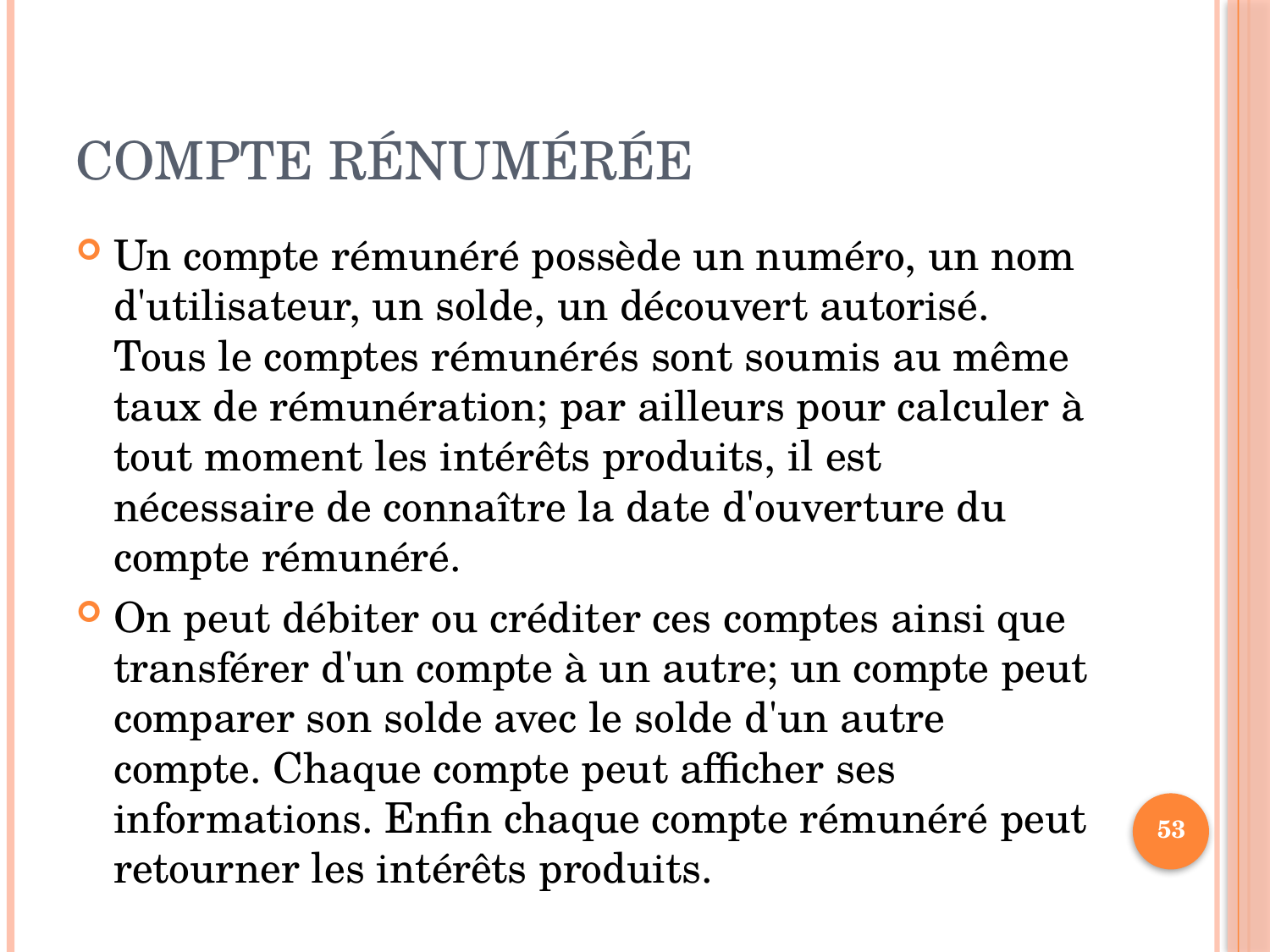

# Compte rénumérée
Un compte rémunéré possède un numéro, un nom d'utilisateur, un solde, un découvert autorisé. Tous le comptes rémunérés sont soumis au même taux de rémunération; par ailleurs pour calculer à tout moment les intérêts produits, il est nécessaire de connaître la date d'ouverture du compte rémunéré.
On peut débiter ou créditer ces comptes ainsi que transférer d'un compte à un autre; un compte peut comparer son solde avec le solde d'un autre compte. Chaque compte peut afficher ses informations. Enfin chaque compte rémunéré peut retourner les intérêts produits.

53